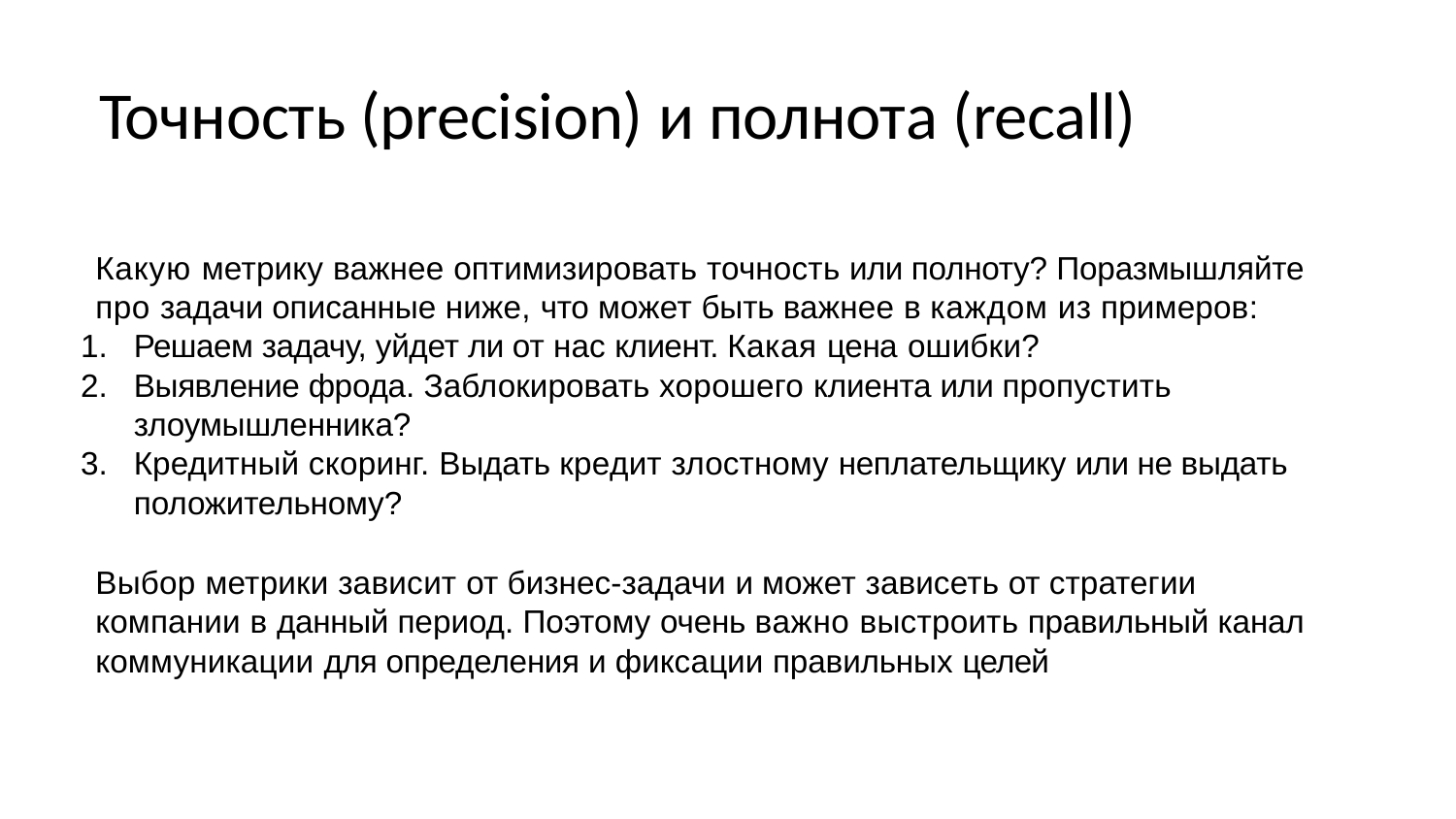

# Точность (precision) и полнота (recall)
Какую метрику важнее оптимизировать точность или полноту? Поразмышляйте  про задачи описанные ниже, что может быть важнее в каждом из примеров:
Решаем задачу, уйдет ли от нас клиент. Какая цена ошибки?
Выявление фрода. Заблокировать хорошего клиента или пропустить  злоумышленника?
Кредитный скоринг. Выдать кредит злостному неплательщику или не выдать  положительному?

Выбор метрики зависит от бизнес-задачи и может зависеть от стратегии  компании в данный период. Поэтому очень важно выстроить правильный канал  коммуникации для определения и фиксации правильных целей